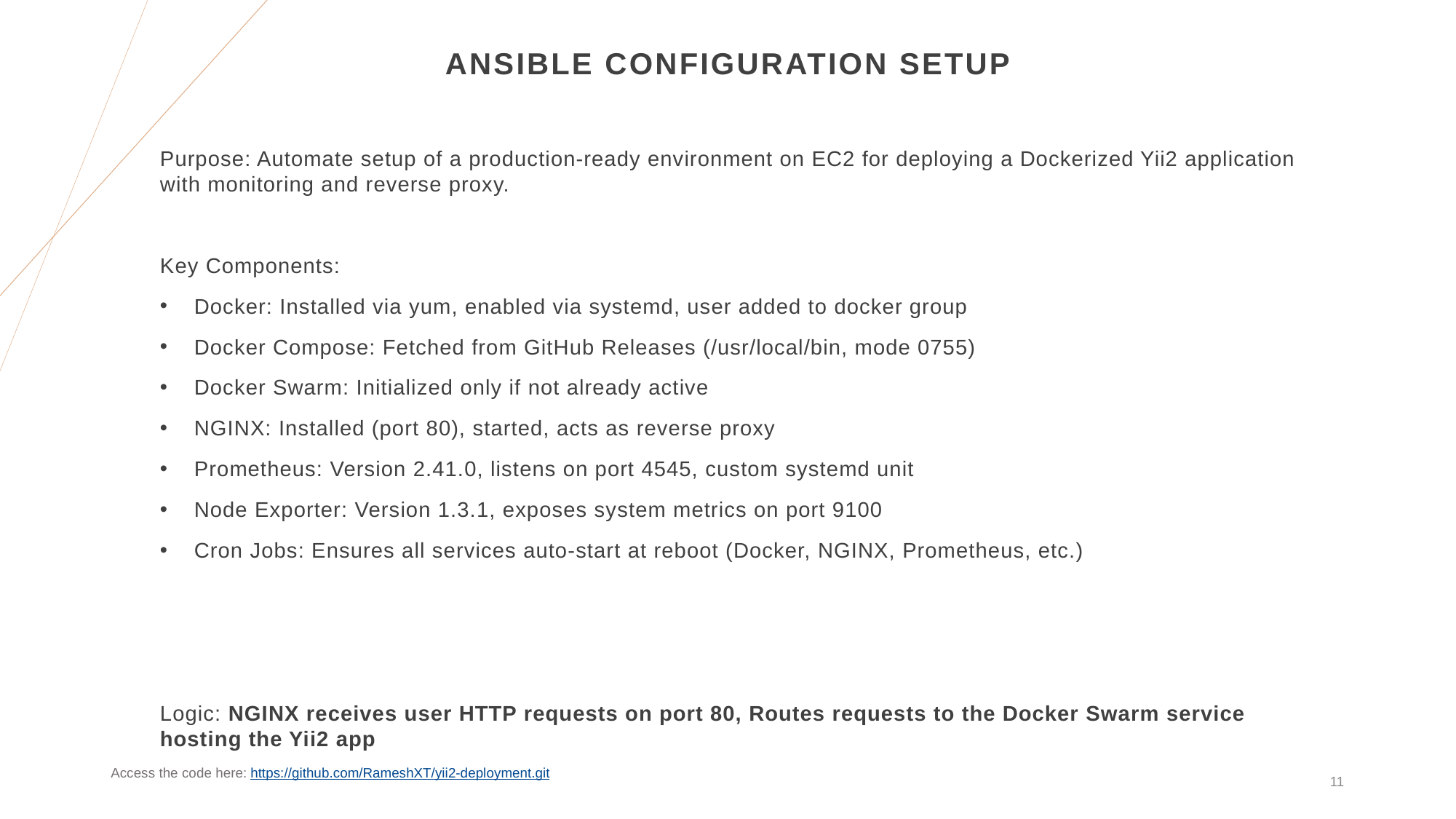

Ansible configuration Setup
Purpose: Automate setup of a production-ready environment on EC2 for deploying a Dockerized Yii2 application with monitoring and reverse proxy.

Key Components:
Docker: Installed via yum, enabled via systemd, user added to docker group
Docker Compose: Fetched from GitHub Releases (/usr/local/bin, mode 0755)
Docker Swarm: Initialized only if not already active
NGINX: Installed (port 80), started, acts as reverse proxy
Prometheus: Version 2.41.0, listens on port 4545, custom systemd unit
Node Exporter: Version 1.3.1, exposes system metrics on port 9100
Cron Jobs: Ensures all services auto-start at reboot (Docker, NGINX, Prometheus, etc.)

Logic: NGINX receives user HTTP requests on port 80, Routes requests to the Docker Swarm service hosting the Yii2 app
Access the code here: https://github.com/RameshXT/yii2-deployment.git
11